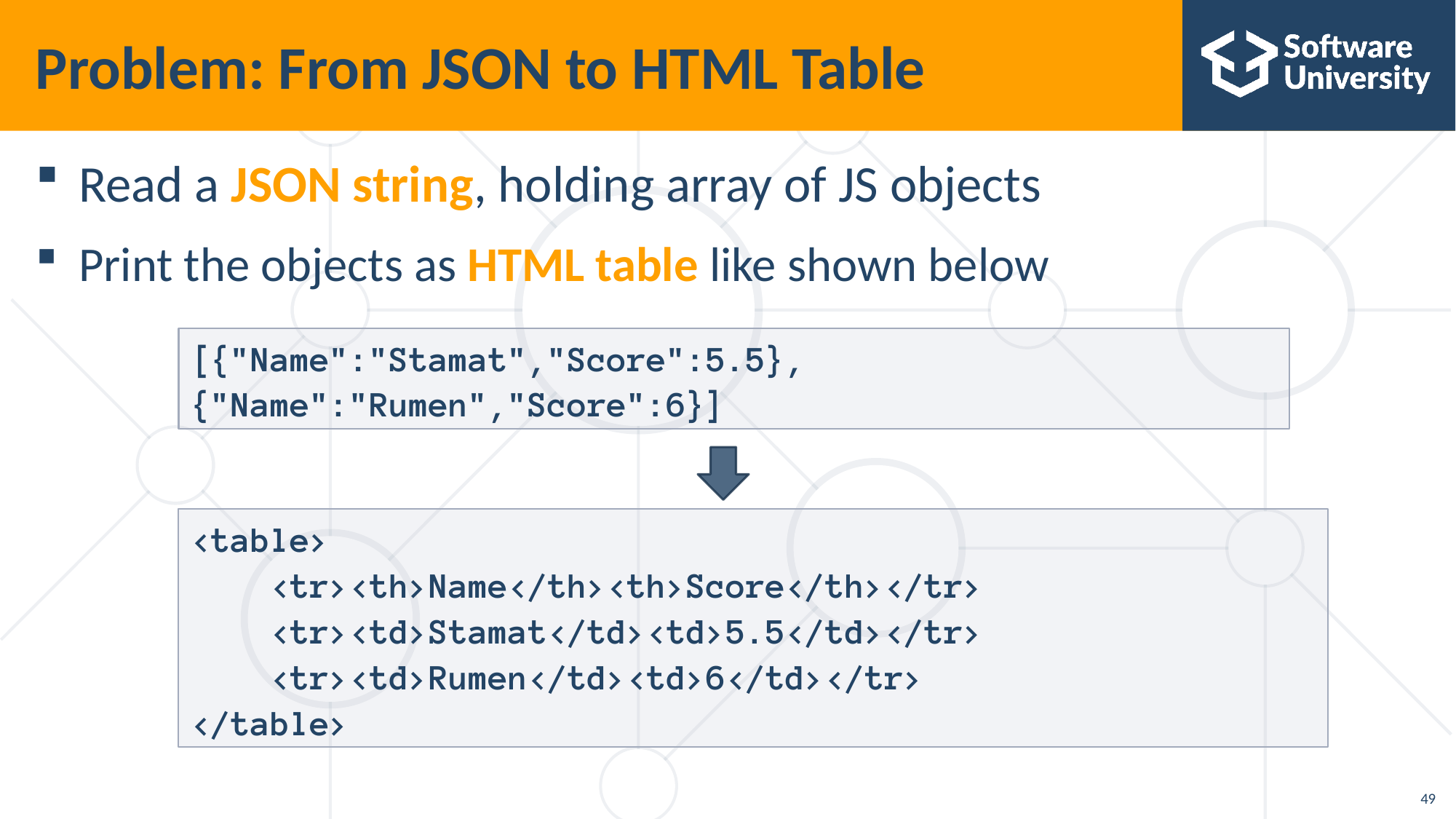

# Problem: From JSON to HTML Table
Read a JSON string, holding array of JS objects
Print the objects as HTML table like shown below
[{"Name":"Stamat","Score":5.5},{"Name":"Rumen","Score":6}]

<table>
    <tr><th>Name</th><th>Score</th></tr>
    <tr><td>Stamat</td><td>5.5</td></tr>
    <tr><td>Rumen</td><td>6</td></tr>
</table>
49